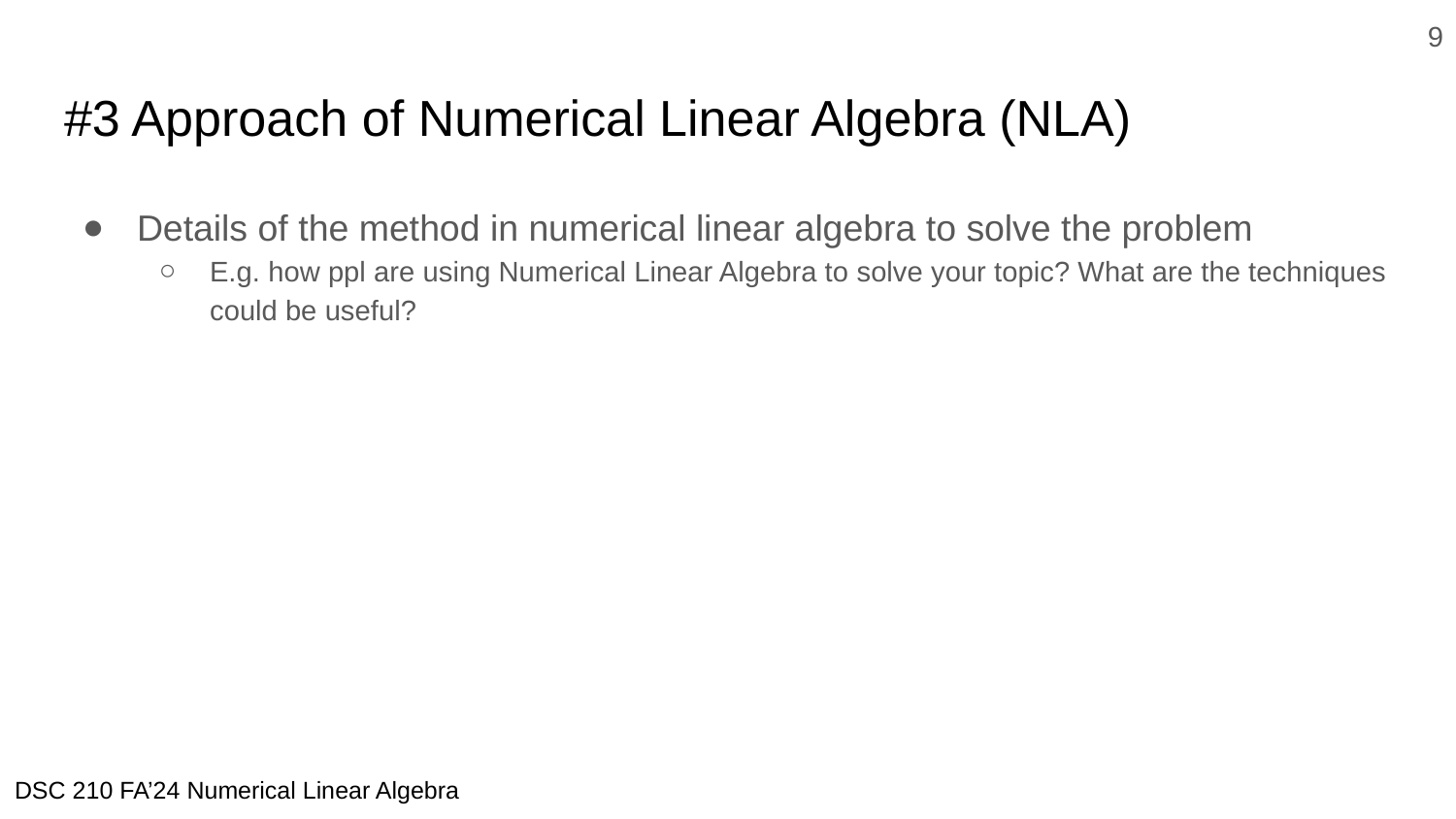

9
# #3 Approach of Numerical Linear Algebra (NLA)
Details of the method in numerical linear algebra to solve the problem
E.g. how ppl are using Numerical Linear Algebra to solve your topic? What are the techniques could be useful?